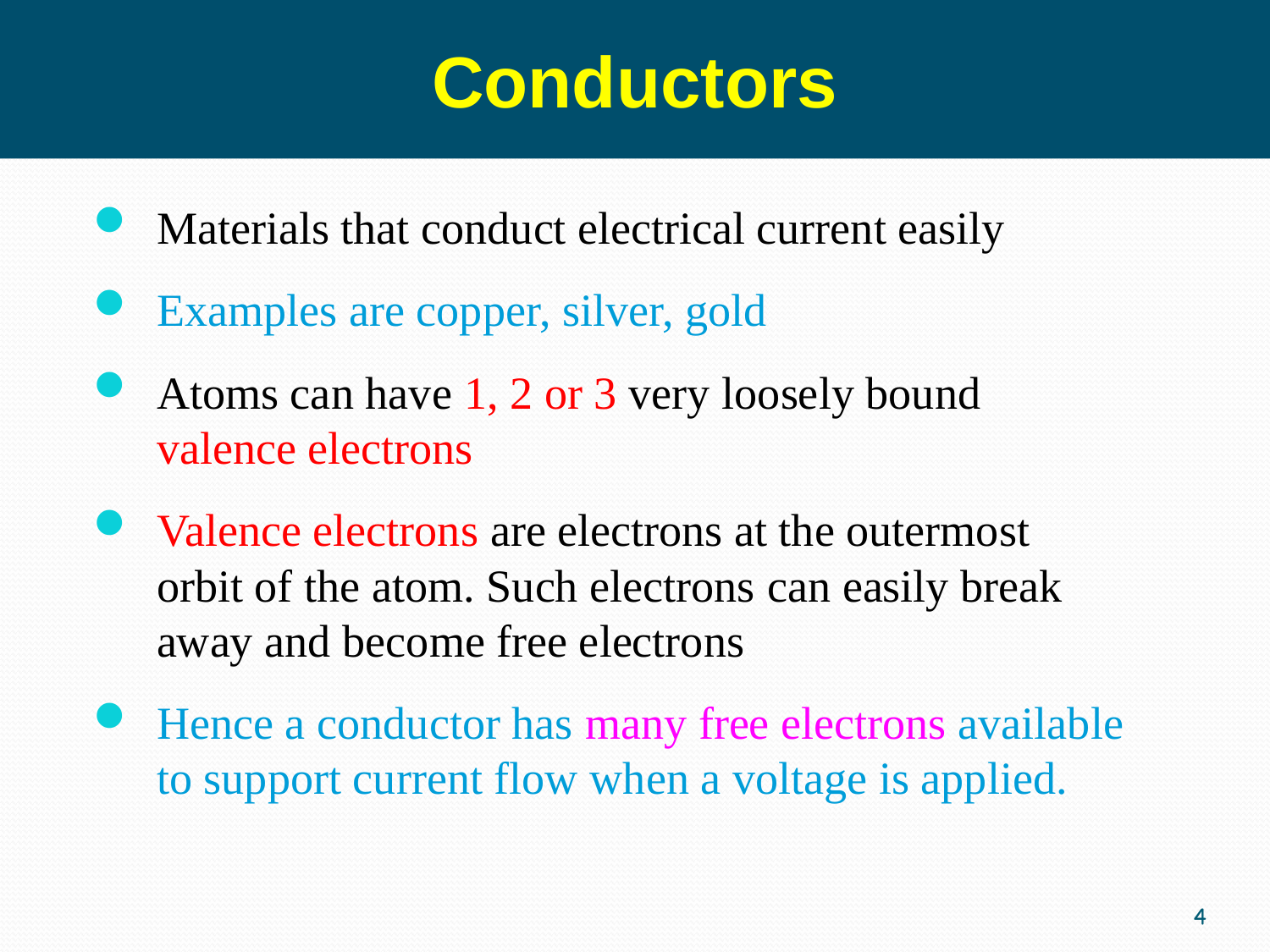

Conductors
Materials that conduct electrical current easily
Examples are copper, silver, gold
Atoms can have 1, 2 or 3 very loosely bound valence electrons
Valence electrons are electrons at the outermost orbit of the atom. Such electrons can easily break away and become free electrons
Hence a conductor has many free electrons available to support current flow when a voltage is applied.
4